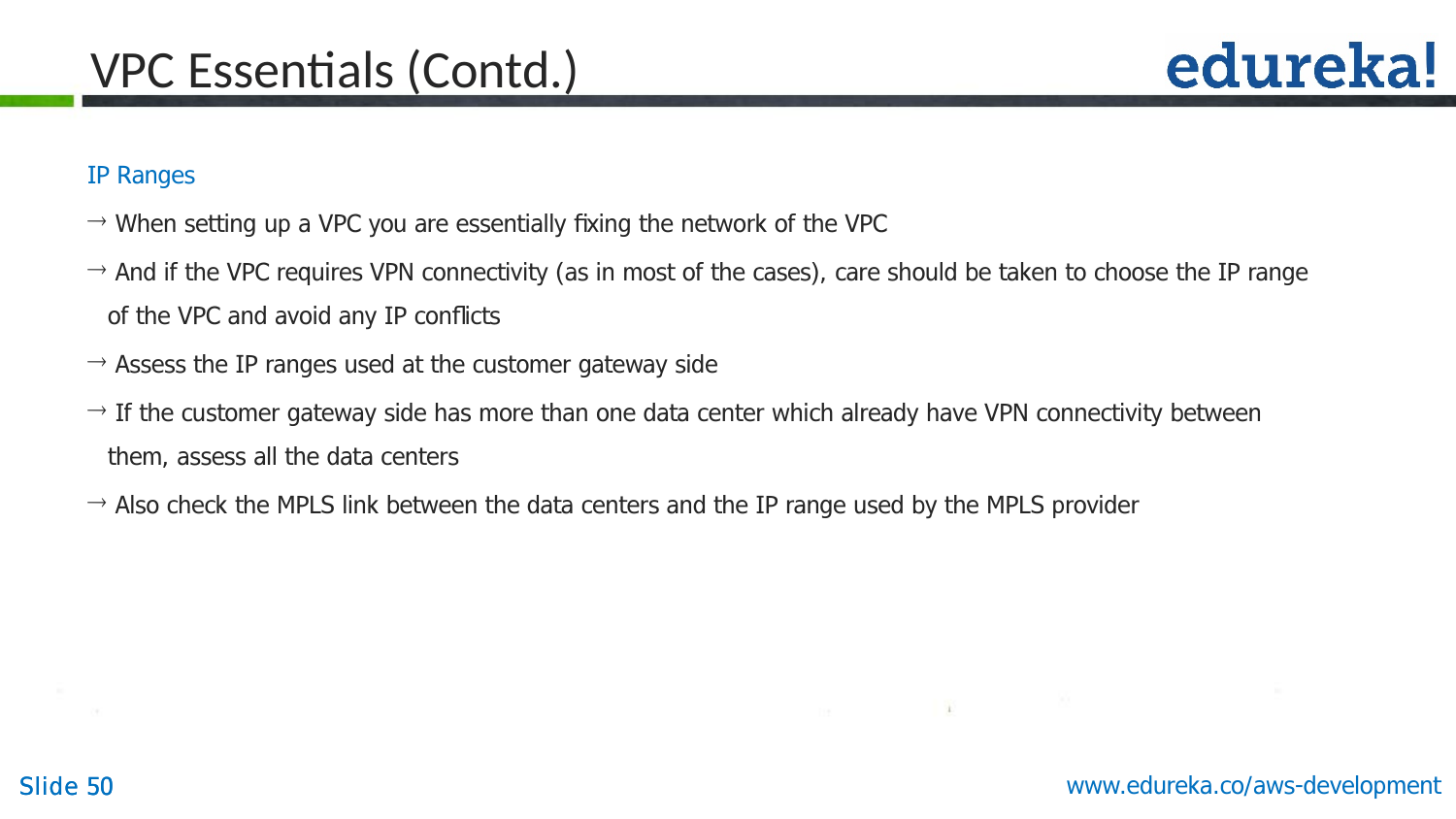

# VPC Essentials (Contd.)
IP Ranges
 When setting up a VPC you are essentially fixing the network of the VPC
 And if the VPC requires VPN connectivity (as in most of the cases), care should be taken to choose the IP range of the VPC and avoid any IP conflicts
 Assess the IP ranges used at the customer gateway side
 If the customer gateway side has more than one data center which already have VPN connectivity between them, assess all the data centers
 Also check the MPLS link between the data centers and the IP range used by the MPLS provider